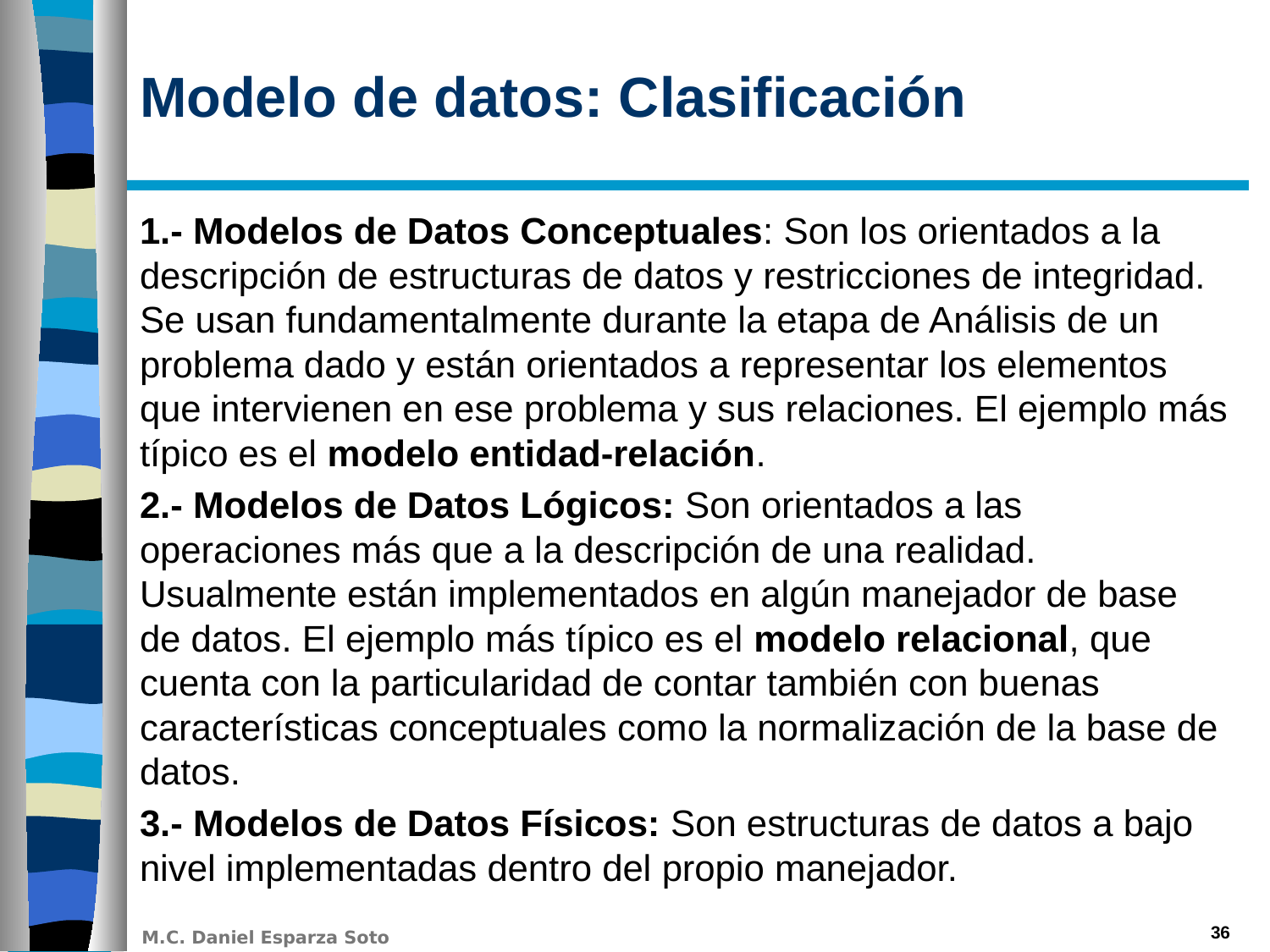

# Modelo de datos: Clasificación
1.- Modelos de Datos Conceptuales: Son los orientados a la descripción de estructuras de datos y restricciones de integridad. Se usan fundamentalmente durante la etapa de Análisis de un problema dado y están orientados a representar los elementos que intervienen en ese problema y sus relaciones. El ejemplo más típico es el modelo entidad-relación.
2.- Modelos de Datos Lógicos: Son orientados a las operaciones más que a la descripción de una realidad. Usualmente están implementados en algún manejador de base de datos. El ejemplo más típico es el modelo relacional, que cuenta con la particularidad de contar también con buenas características conceptuales como la normalización de la base de datos.
3.- Modelos de Datos Físicos: Son estructuras de datos a bajo nivel implementadas dentro del propio manejador.
36